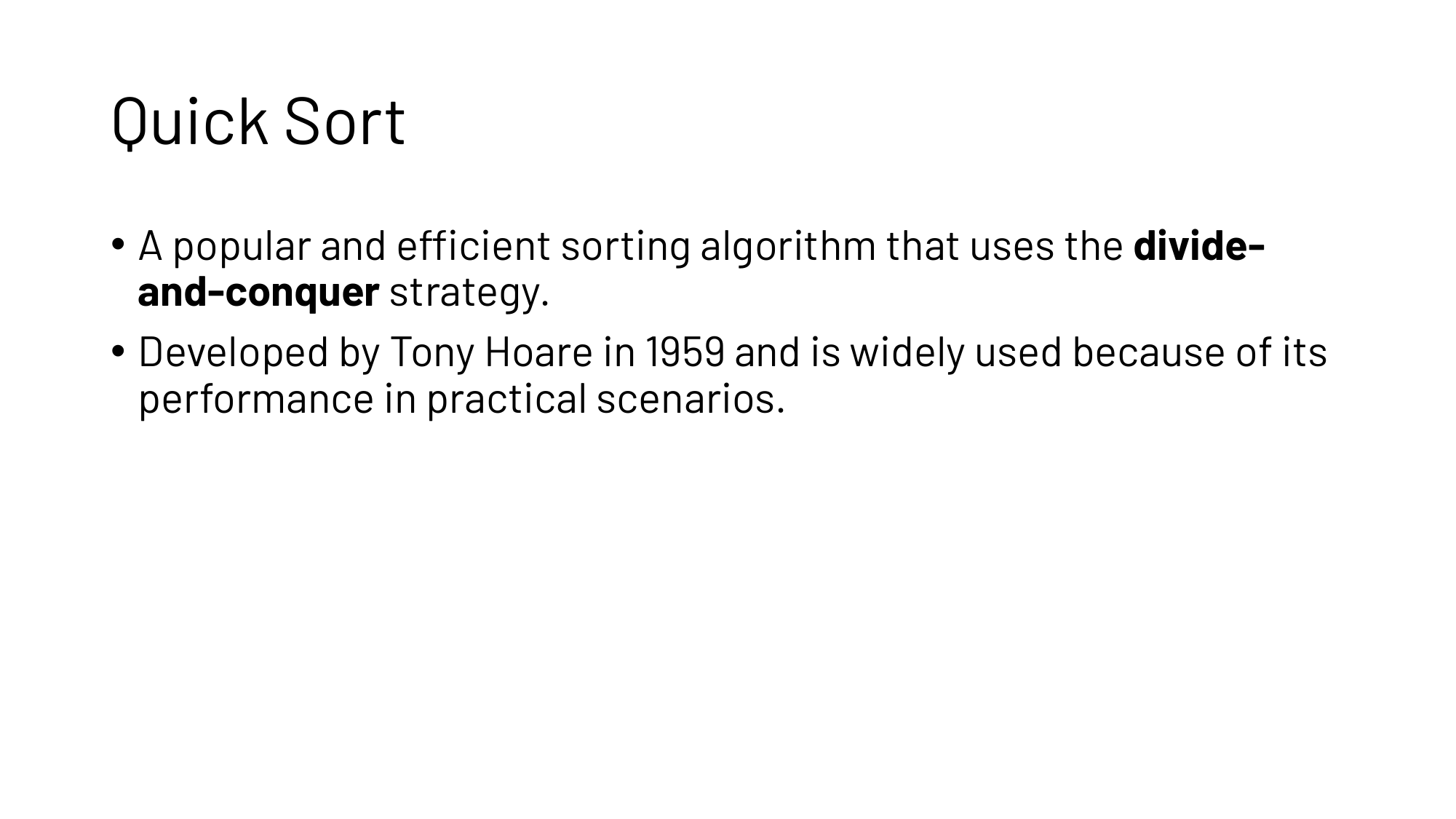

# Quick Sort
A popular and efficient sorting algorithm that uses the divide-and-conquer strategy.
Developed by Tony Hoare in 1959 and is widely used because of its performance in practical scenarios.